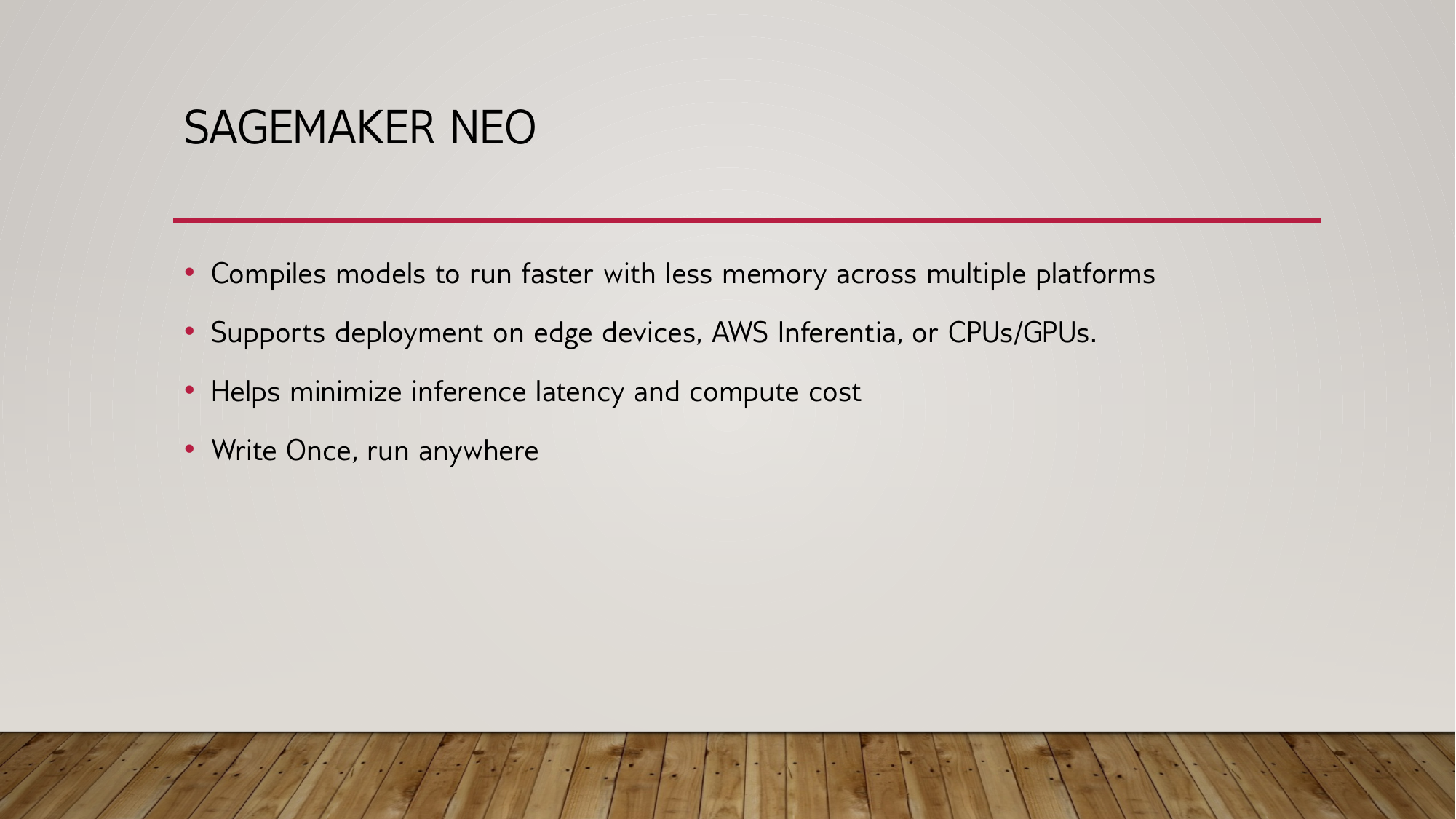

# Sagemaker Neo
Compiles models to run faster with less memory across multiple platforms
Supports deployment on edge devices, AWS Inferentia, or CPUs/GPUs.
Helps minimize inference latency and compute cost
Write Once, run anywhere